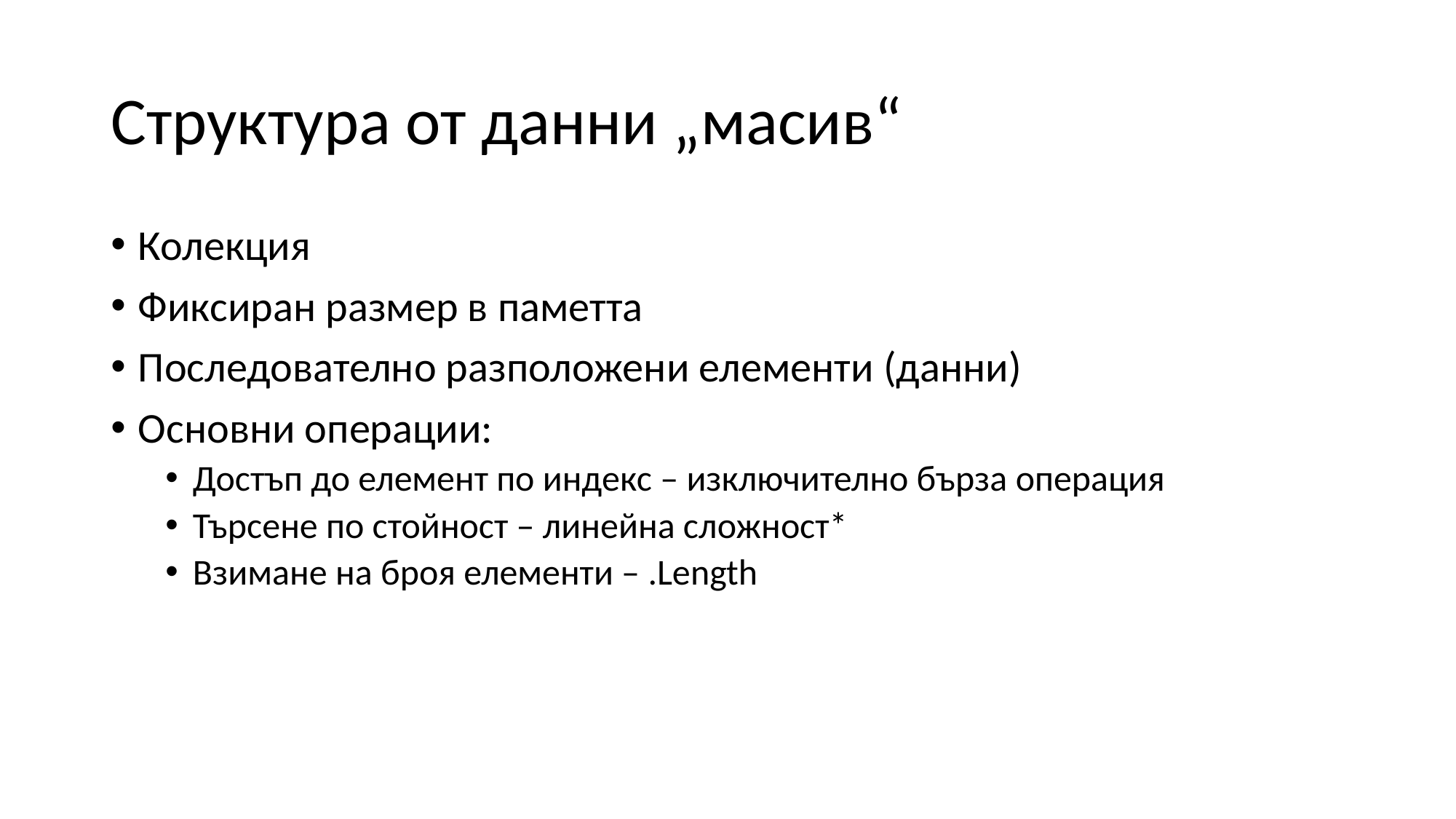

# Структура от данни „масив“
Колекция
Фиксиран размер в паметта
Последователно разположени елементи (данни)
Основни операции:
Достъп до елемент по индекс – изключително бърза операция
Търсене по стойност – линейна сложност*
Взимане на броя елементи – .Length